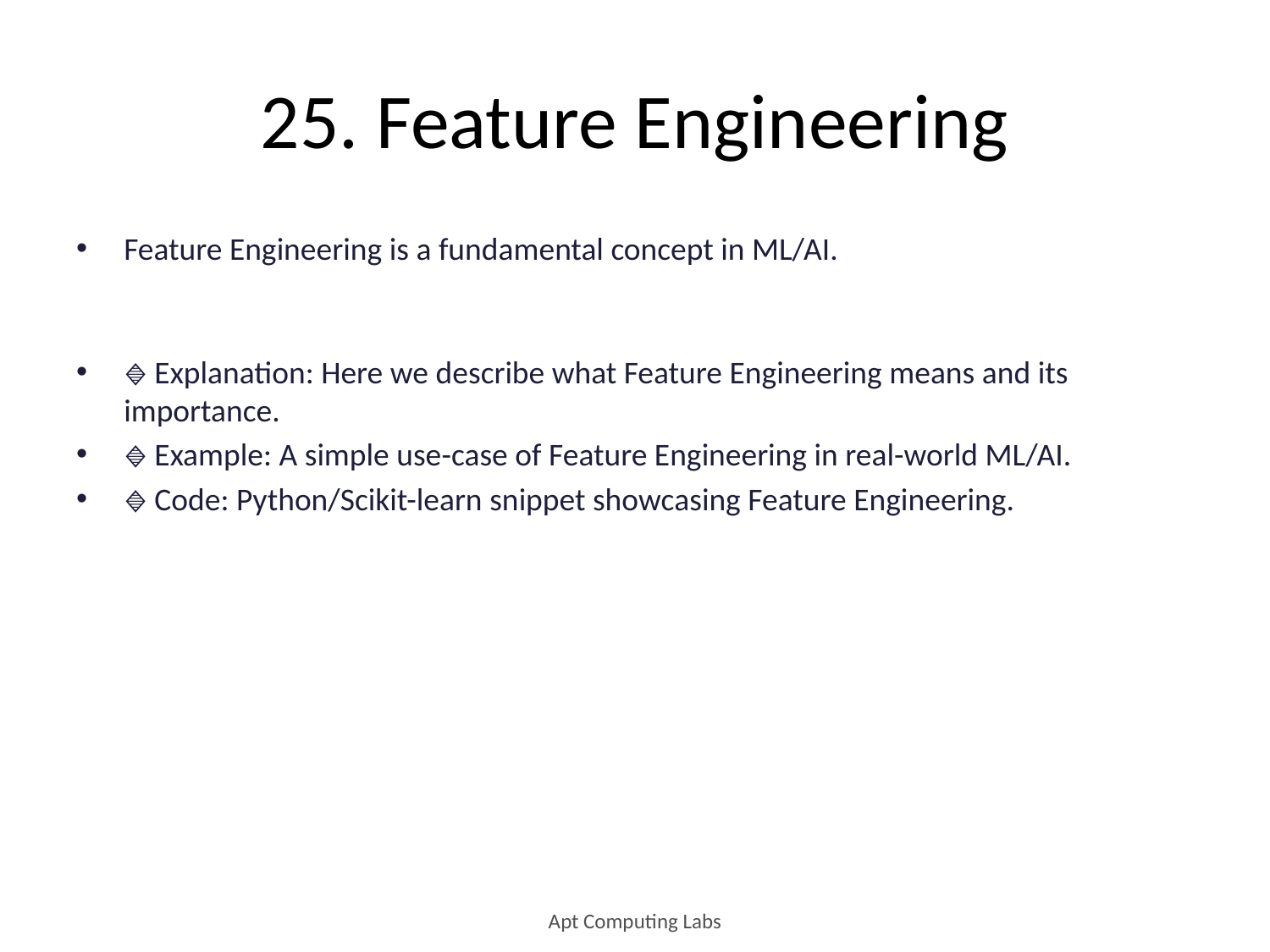

# 25. Feature Engineering
Feature Engineering is a fundamental concept in ML/AI.

🔹 Explanation: Here we describe what Feature Engineering means and its importance.
🔹 Example: A simple use-case of Feature Engineering in real-world ML/AI.
🔹 Code: Python/Scikit-learn snippet showcasing Feature Engineering.

Apt Computing Labs